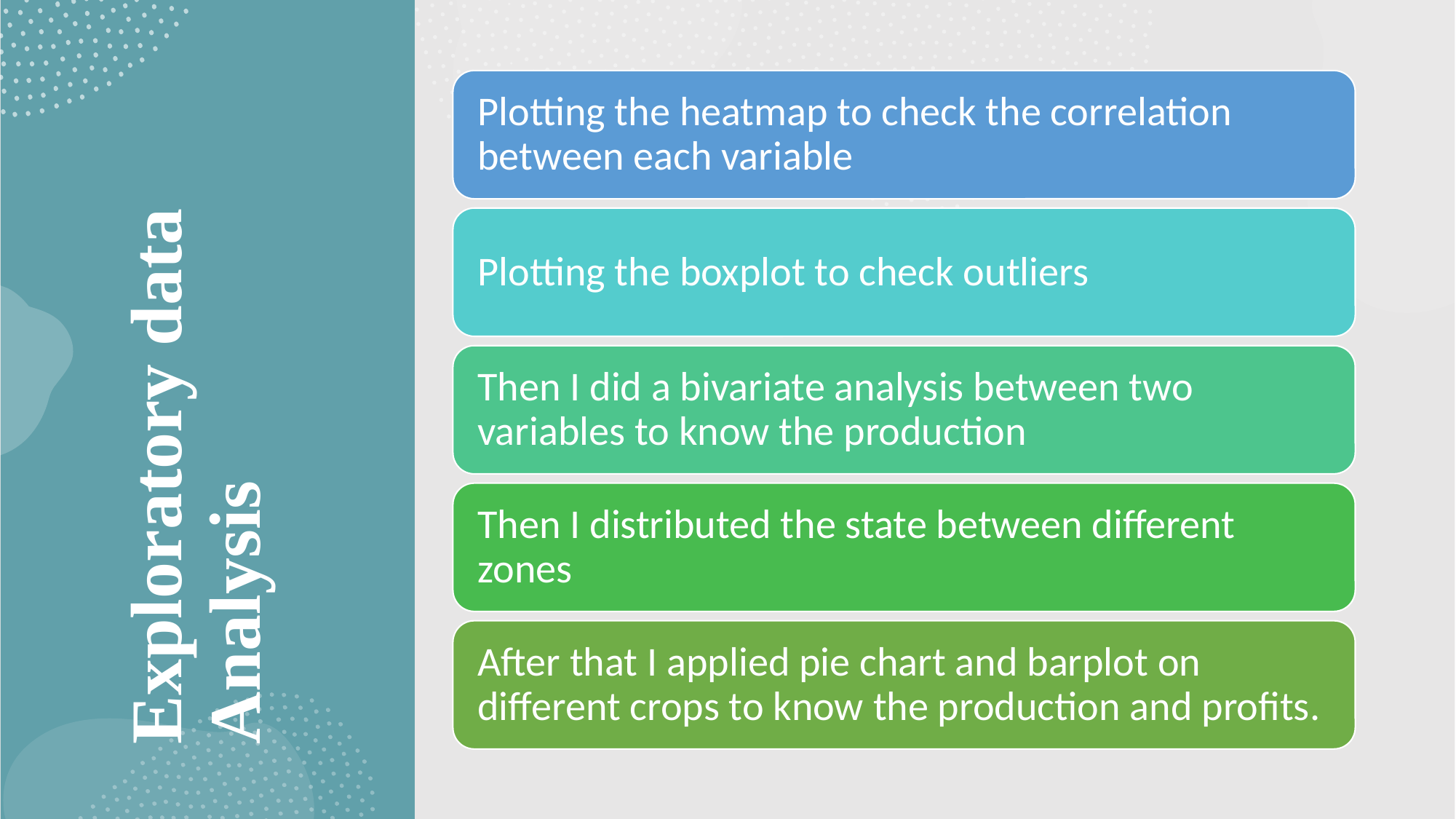

Plotting the heatmap to check the correlation between each variable
Plotting the boxplot to check outliers
Then I did a bivariate analysis between two variables to know the production
Then I distributed the state between different zones
After that I applied pie chart and barplot on different crops to know the production and profits.
# Exploratory data Analysis